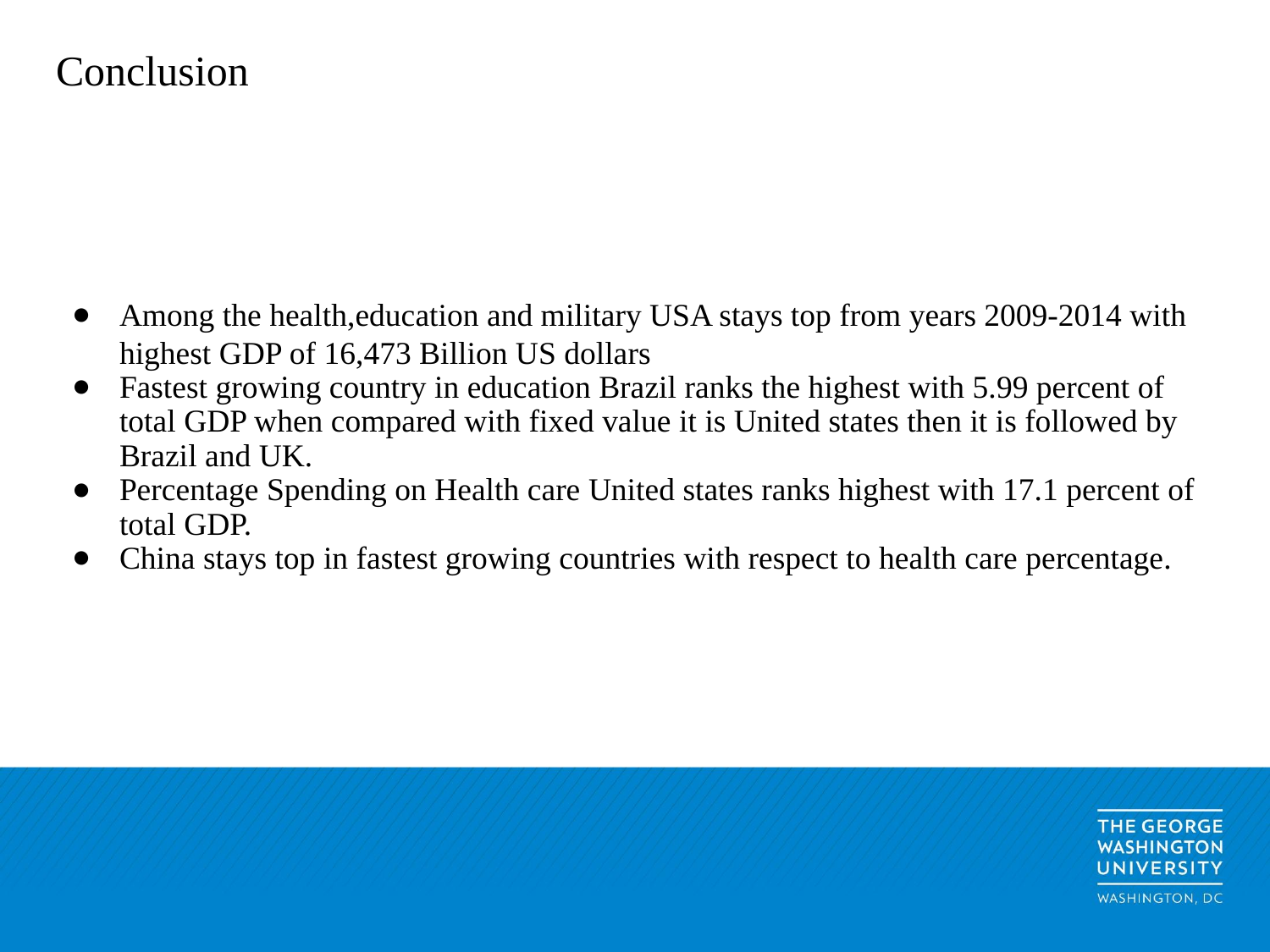

# Conclusion
Among the health,education and military USA stays top from years 2009-2014 with highest GDP of 16,473 Billion US dollars
Fastest growing country in education Brazil ranks the highest with 5.99 percent of total GDP when compared with fixed value it is United states then it is followed by Brazil and UK.
Percentage Spending on Health care United states ranks highest with 17.1 percent of total GDP.
China stays top in fastest growing countries with respect to health care percentage.